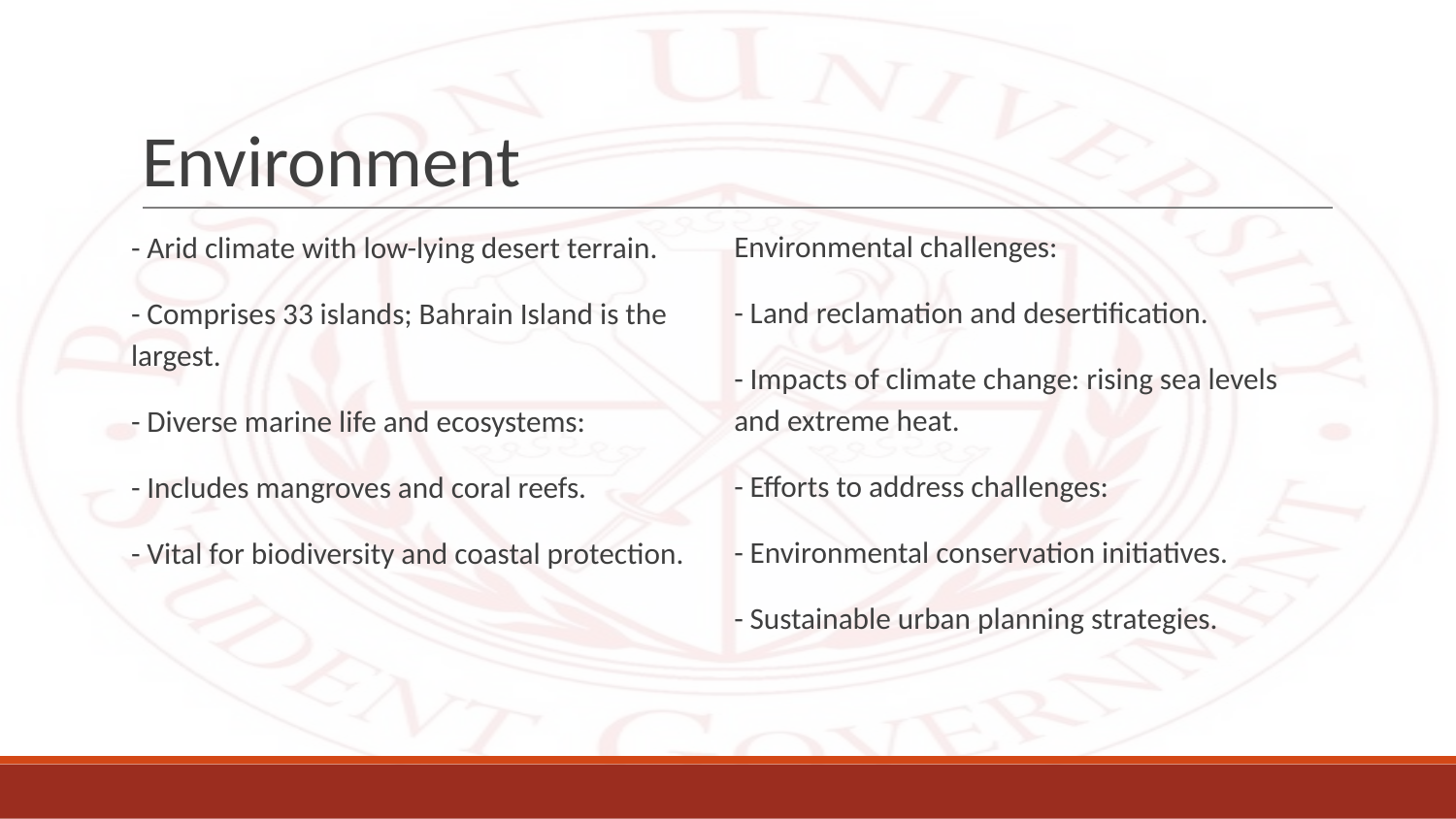

# Environment
Environmental challenges:
- Land reclamation and desertification.
- Impacts of climate change: rising sea levels and extreme heat.
- Efforts to address challenges:
- Environmental conservation initiatives.
- Sustainable urban planning strategies.
- Arid climate with low-lying desert terrain.
- Comprises 33 islands; Bahrain Island is the largest.
- Diverse marine life and ecosystems:
- Includes mangroves and coral reefs.
- Vital for biodiversity and coastal protection.